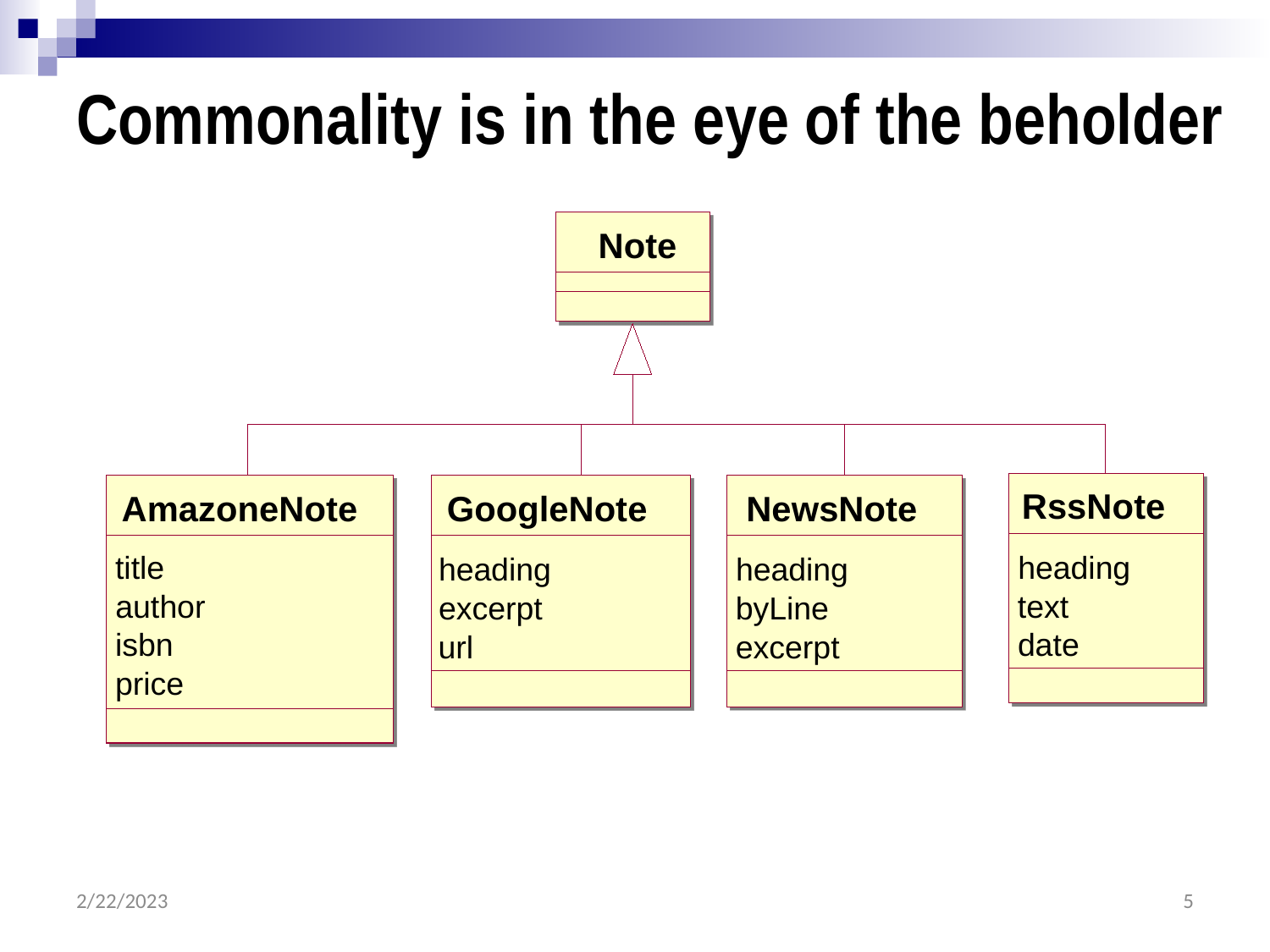

# Commonality is in the eye of the beholder

Note

RssNote
AmazoneNote
GoogleNote
NewsNote

title
heading
heading
heading
author
text
excerpt
byLine
isbn
date
url
excerpt
price

2/22/2023
5